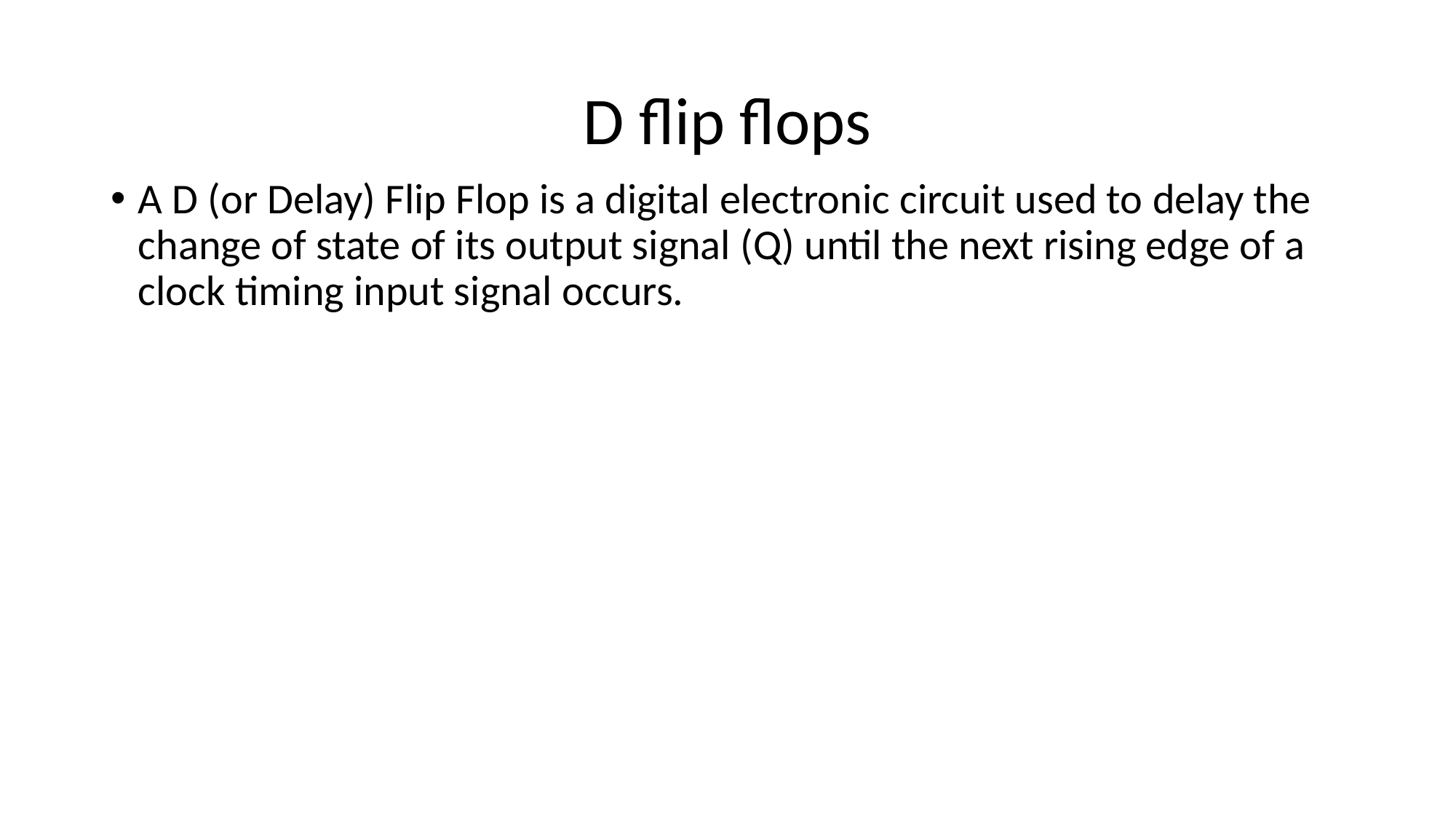

# D flip flops
A D (or Delay) Flip Flop is a digital electronic circuit used to delay the change of state of its output signal (Q) until the next rising edge of a clock timing input signal occurs.